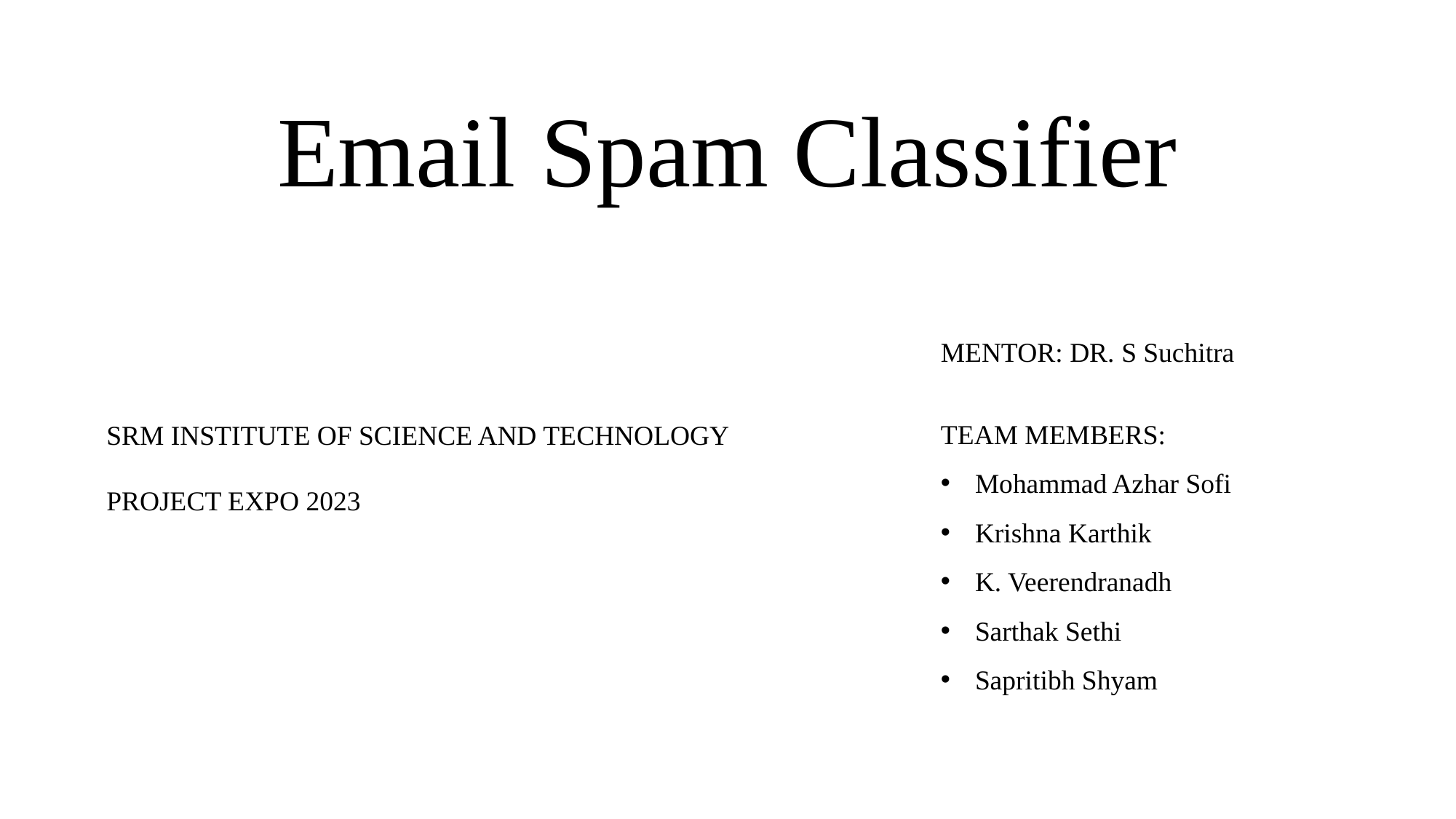

Email Spam Classifier
MENTOR: DR. S Suchitra

TEAM MEMBERS:
Mohammad Azhar Sofi
Krishna Karthik
K. Veerendranadh
Sarthak Sethi
Sapritibh Shyam
SRM INSTITUTE OF SCIENCE AND TECHNOLOGY

PROJECT EXPO 2023